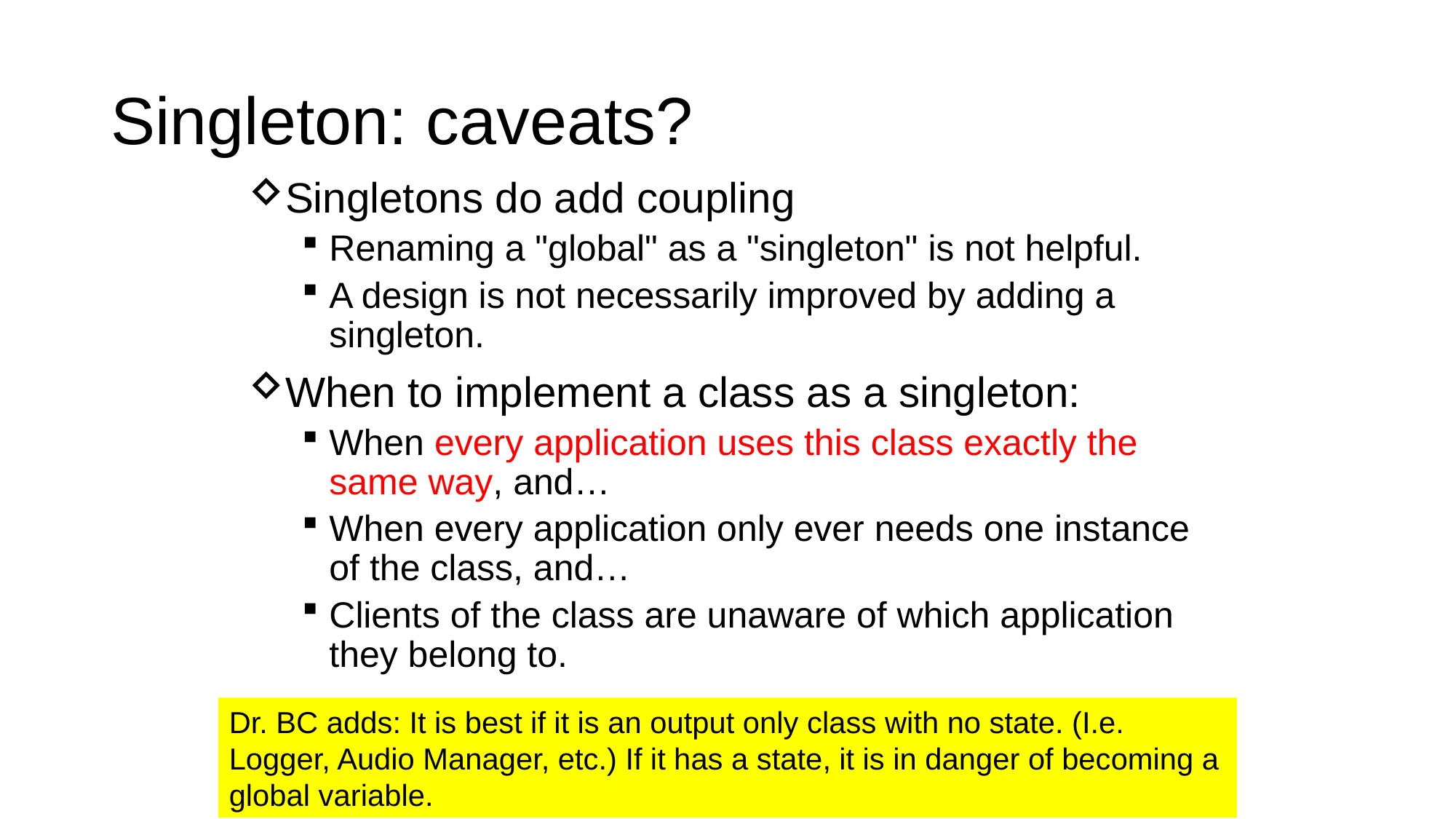

# Singleton: caveats?
Singletons do add coupling
Renaming a "global" as a "singleton" is not helpful.
A design is not necessarily improved by adding a singleton.
When to implement a class as a singleton:
When every application uses this class exactly the same way, and…
When every application only ever needs one instance of the class, and…
Clients of the class are unaware of which application they belong to.
Dr. BC adds: It is best if it is an output only class with no state. (I.e. Logger, Audio Manager, etc.) If it has a state, it is in danger of becoming a global variable.